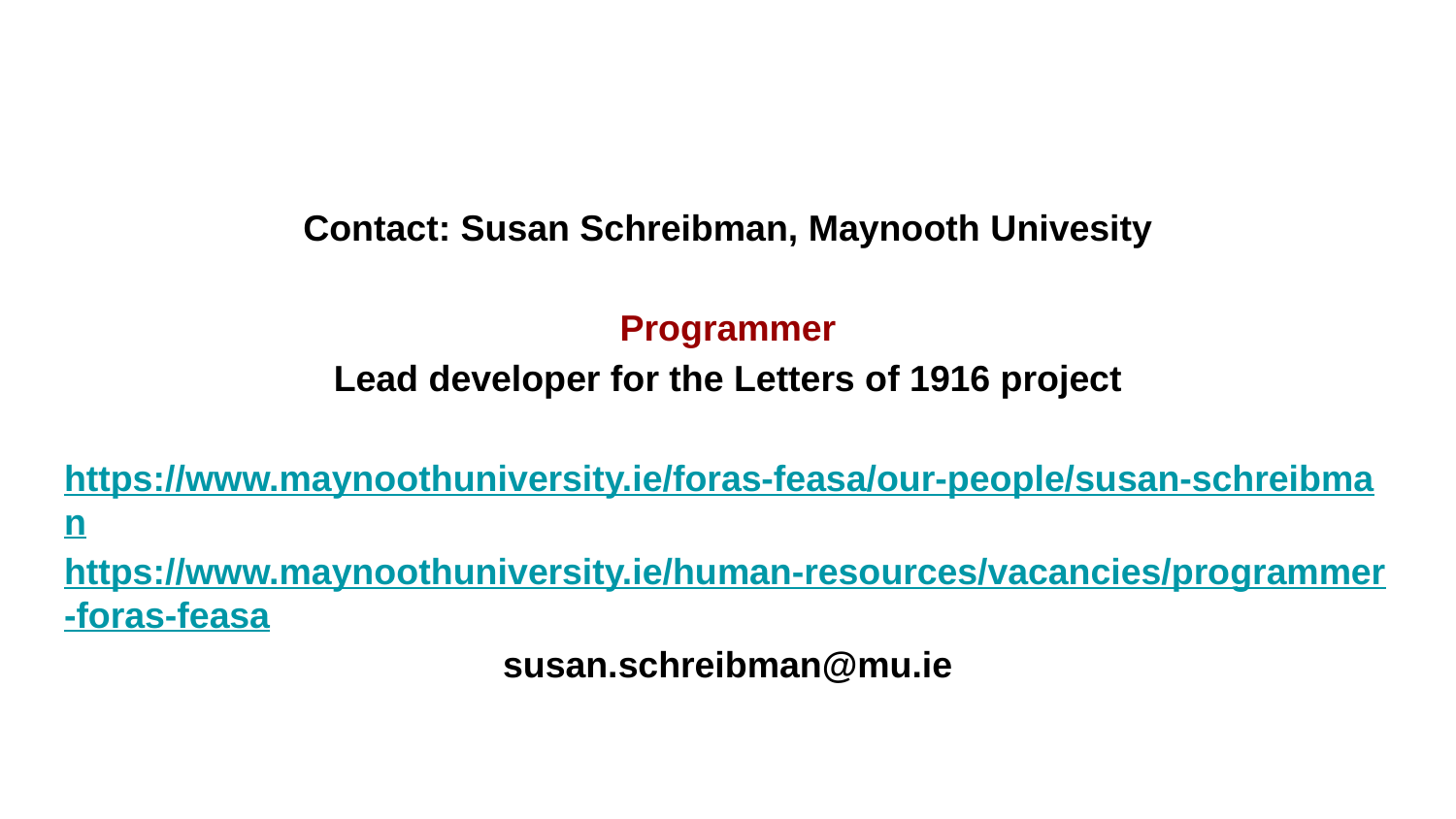

Contact: Susan Schreibman, Maynooth Univesity

Programmer
Lead developer for the Letters of 1916 project

https://www.maynoothuniversity.ie/foras-feasa/our-people/susan-schreibman
https://www.maynoothuniversity.ie/human-resources/vacancies/programmer-foras-feasa
susan.schreibman@mu.ie